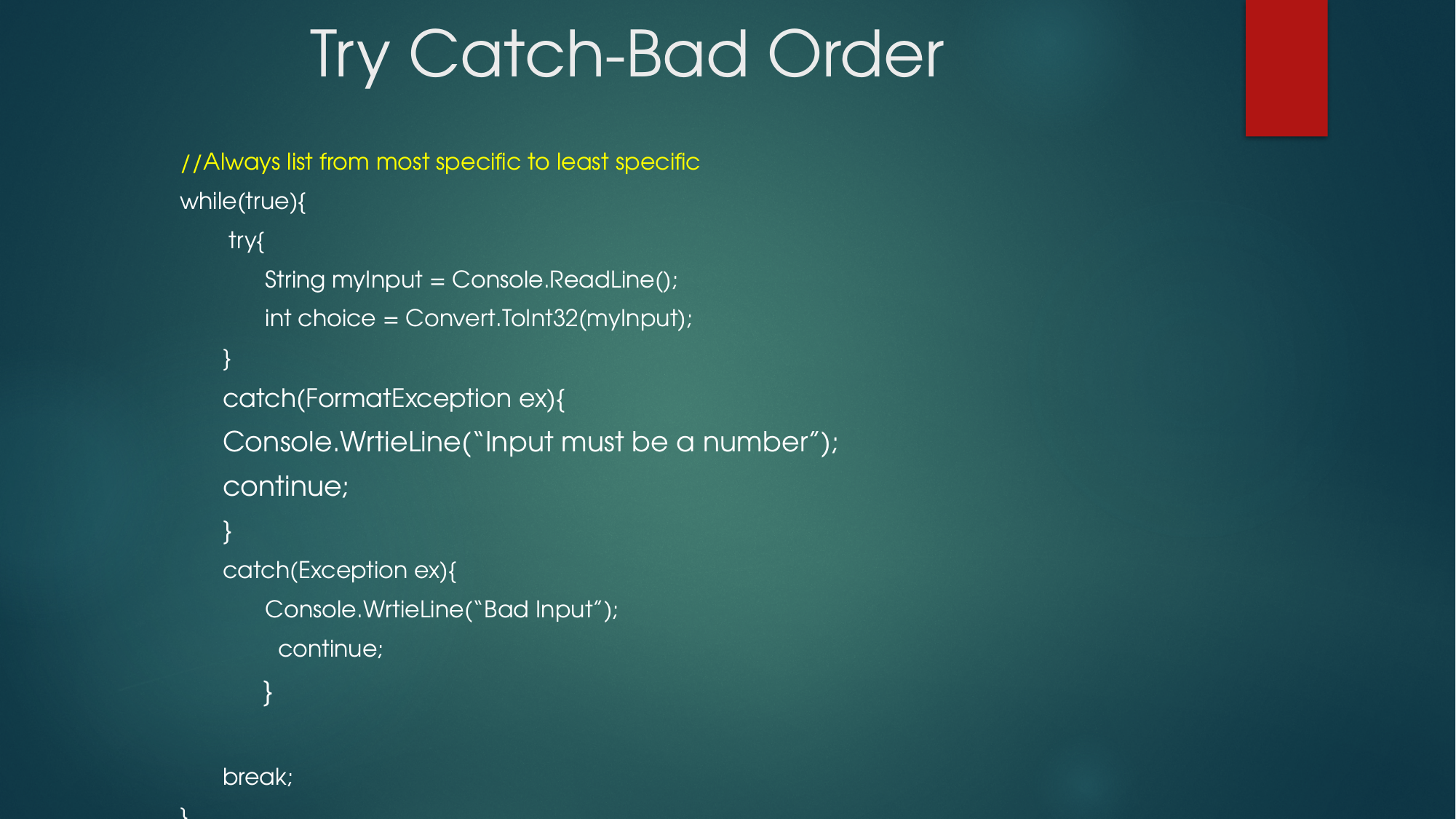

# Try Catch-Bad Order
//Always list from most specific to least specific
while(true){
 try{
String myInput = Console.ReadLine();
int choice = Convert.ToInt32(myInput);
}
catch(FormatException ex){
		Console.WrtieLine(“Input must be a number”);
		continue;
	}
catch(Exception ex){
	Console.WrtieLine(“Bad Input”);
  continue;
	}

break;
}